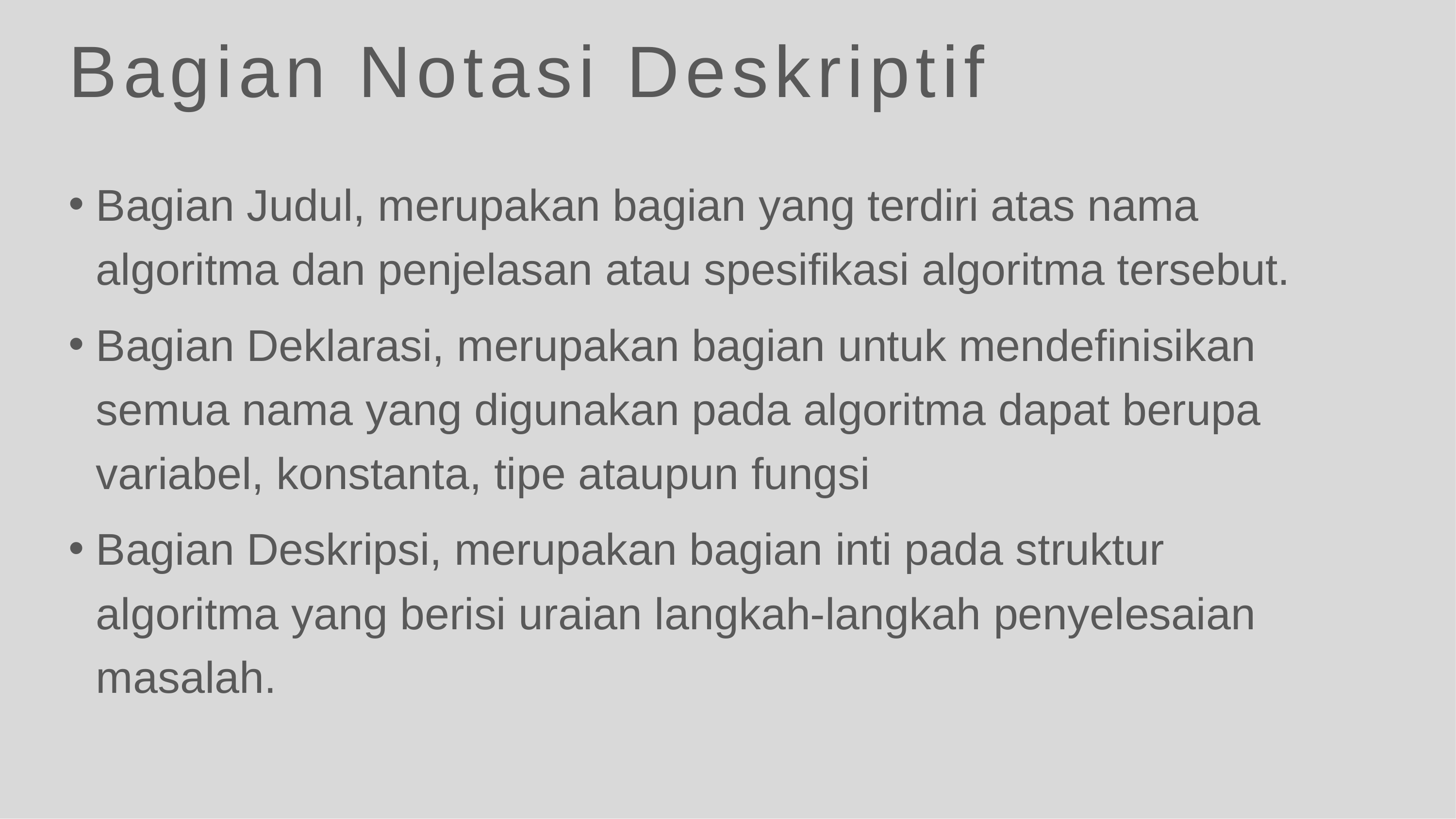

Bagian Notasi Deskriptif
Bagian Judul, merupakan bagian yang terdiri atas nama algoritma dan penjelasan atau spesifikasi algoritma tersebut.
Bagian Deklarasi, merupakan bagian untuk mendefinisikan semua nama yang digunakan pada algoritma dapat berupa variabel, konstanta, tipe ataupun fungsi
Bagian Deskripsi, merupakan bagian inti pada struktur algoritma yang berisi uraian langkah-langkah penyelesaian masalah.